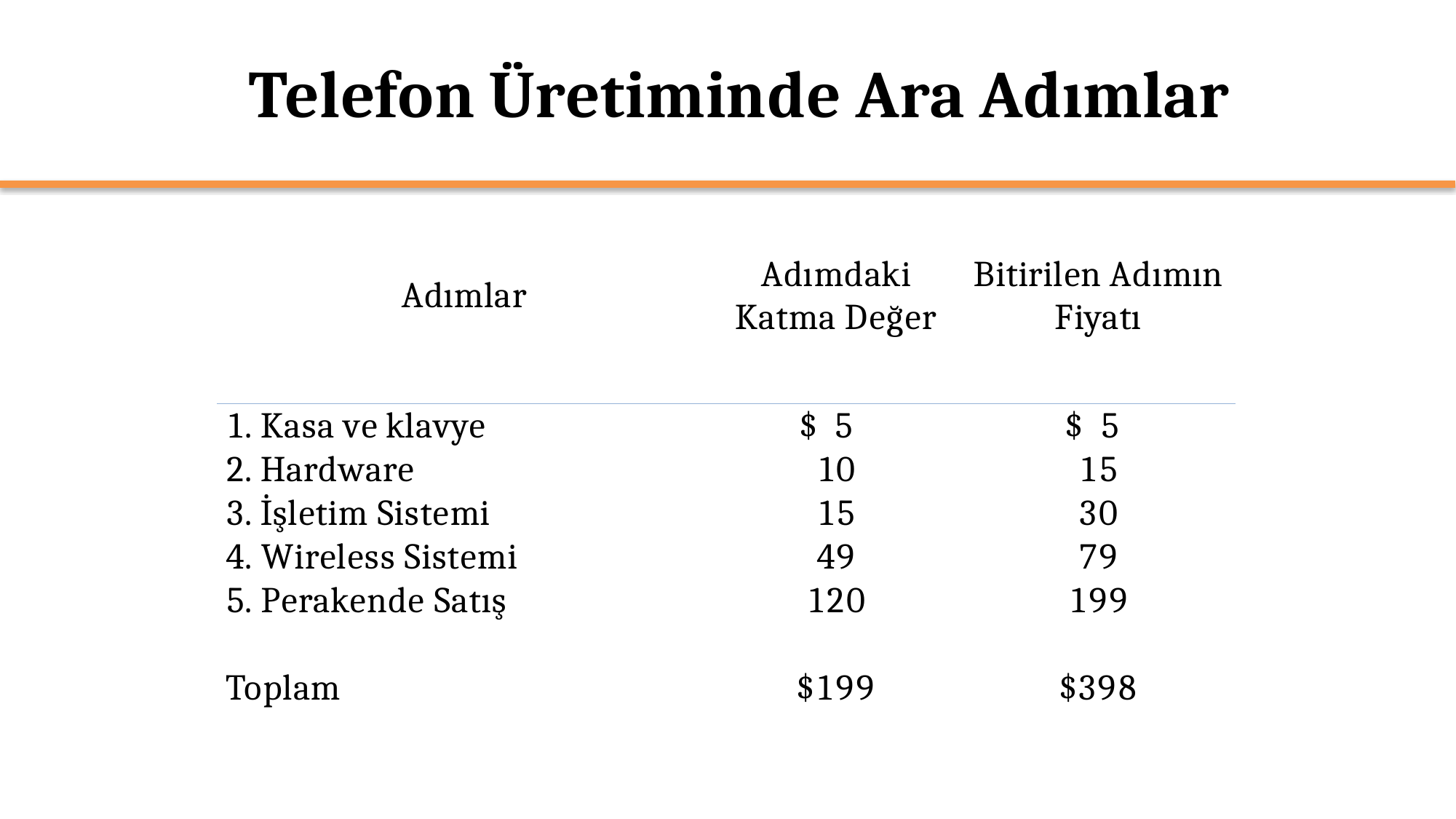

# Telefon Üretiminde Ara Adımlar
| Adımlar | Adımdaki Katma Değer | Bitirilen Adımın Fiyatı |
| --- | --- | --- |
|  |  |  |
| 1. Kasa ve klavye | $ 5 | $ 5 |
| 2. Hardware | 10 | 15 |
| 3. İşletim Sistemi | 15 | 30 |
| 4. Wireless Sistemi | 49 | 79 |
| 5. Perakende Satış | 120 | 199 |
|  |  |  |
| Toplam | $199 | $398 |